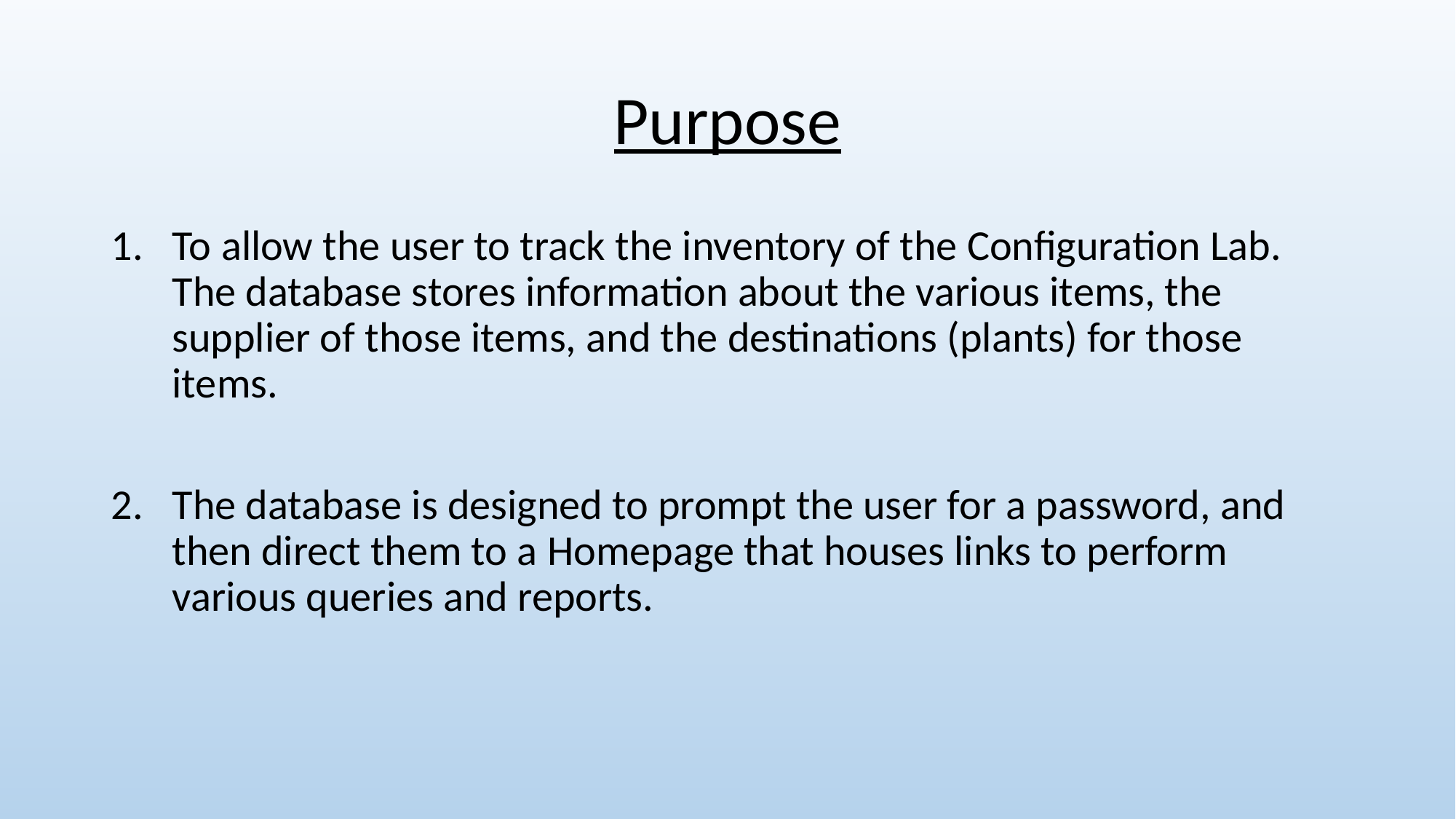

# Purpose
To allow the user to track the inventory of the Configuration Lab. The database stores information about the various items, the supplier of those items, and the destinations (plants) for those items.

The database is designed to prompt the user for a password, and then direct them to a Homepage that houses links to perform various queries and reports.